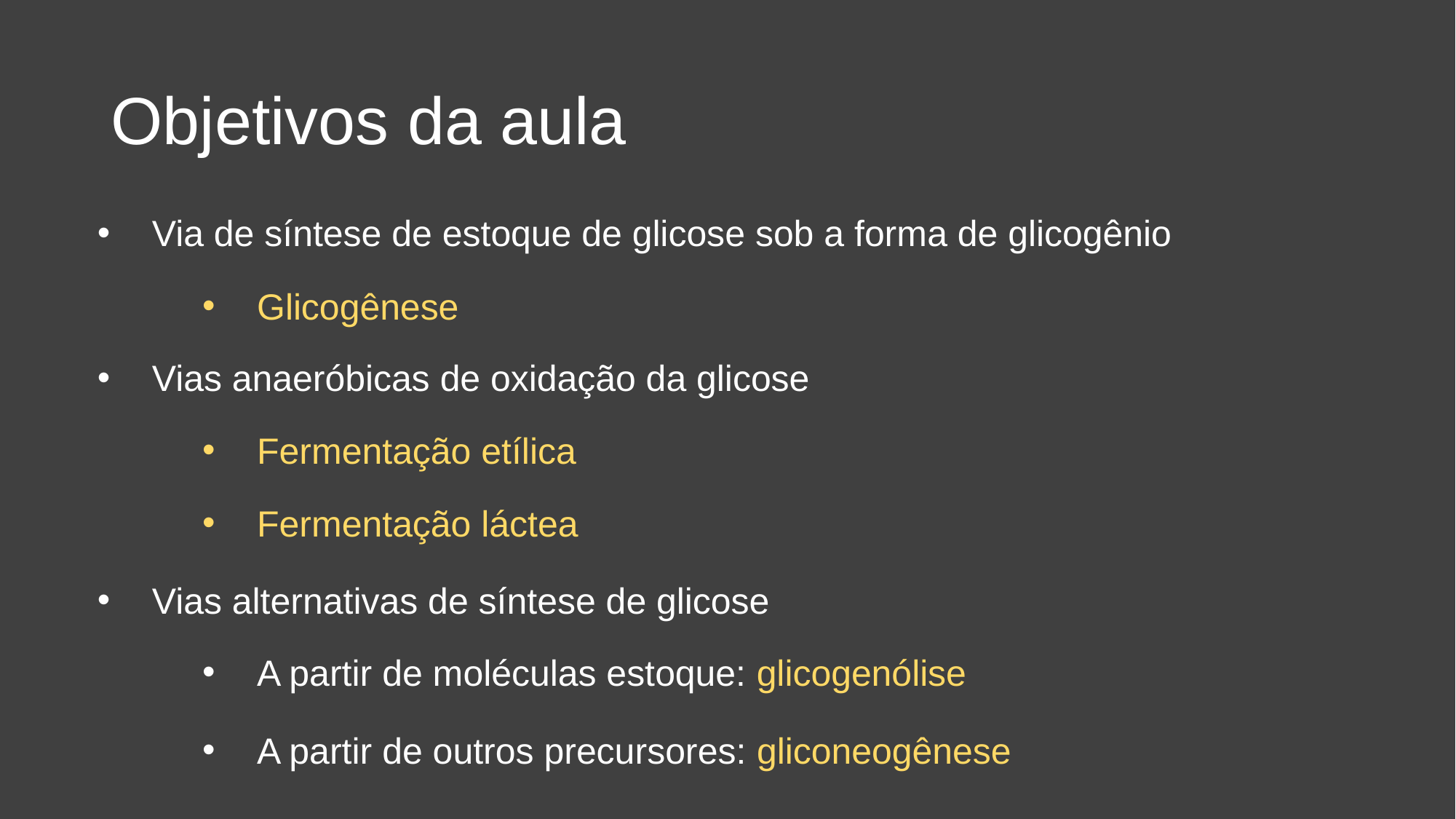

# Objetivos da aula
Via de síntese de estoque de glicose sob a forma de glicogênio
Glicogênese
Vias anaeróbicas de oxidação da glicose
Fermentação etílica
Fermentação láctea
Vias alternativas de síntese de glicose
A partir de moléculas estoque: glicogenólise
A partir de outros precursores: gliconeogênese